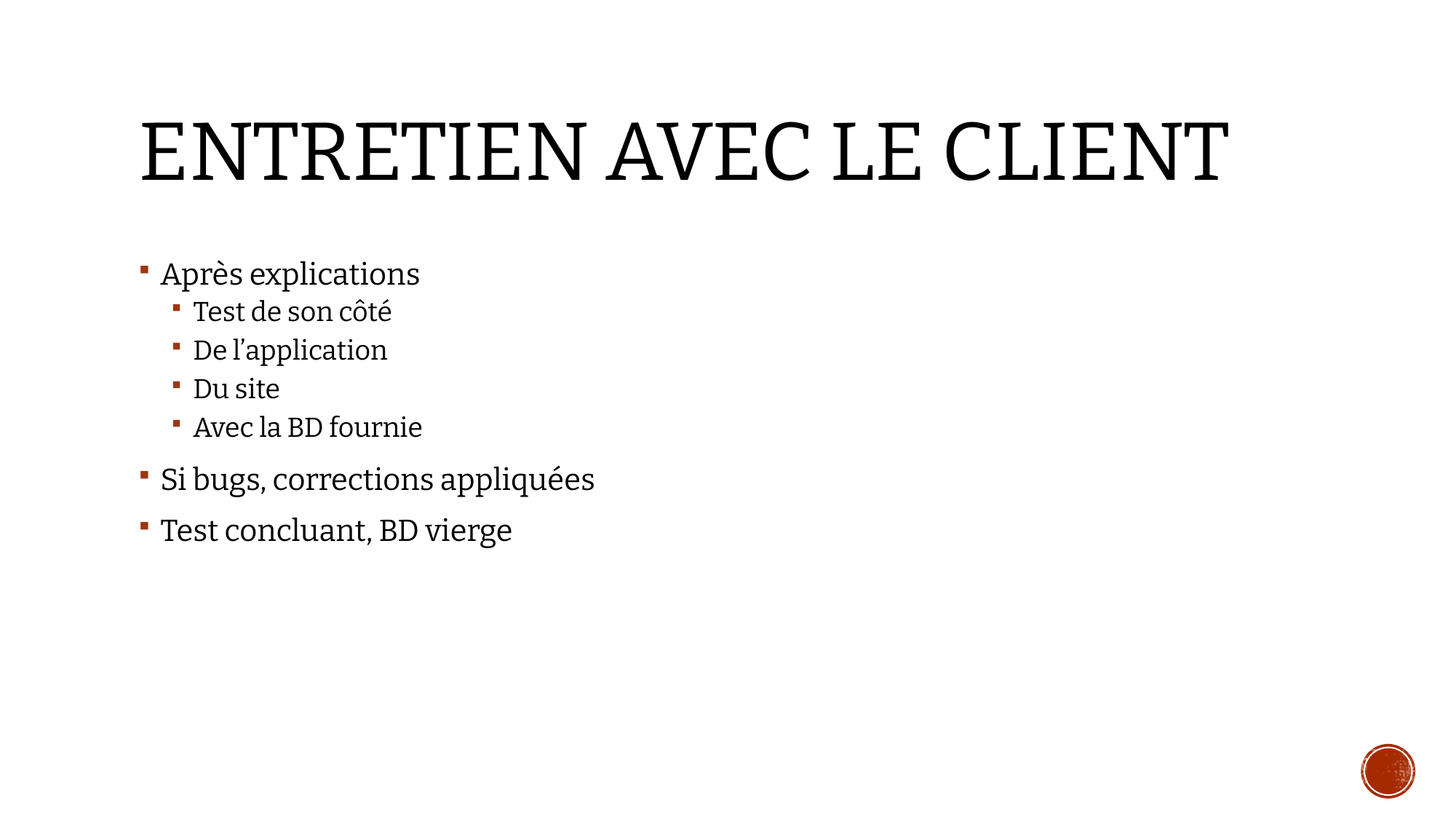

# Entretien avec le client
Après explications
Test de son côté
De l’application
Du site
Avec la BD fournie
Si bugs, corrections appliquées
Test concluant, BD vierge